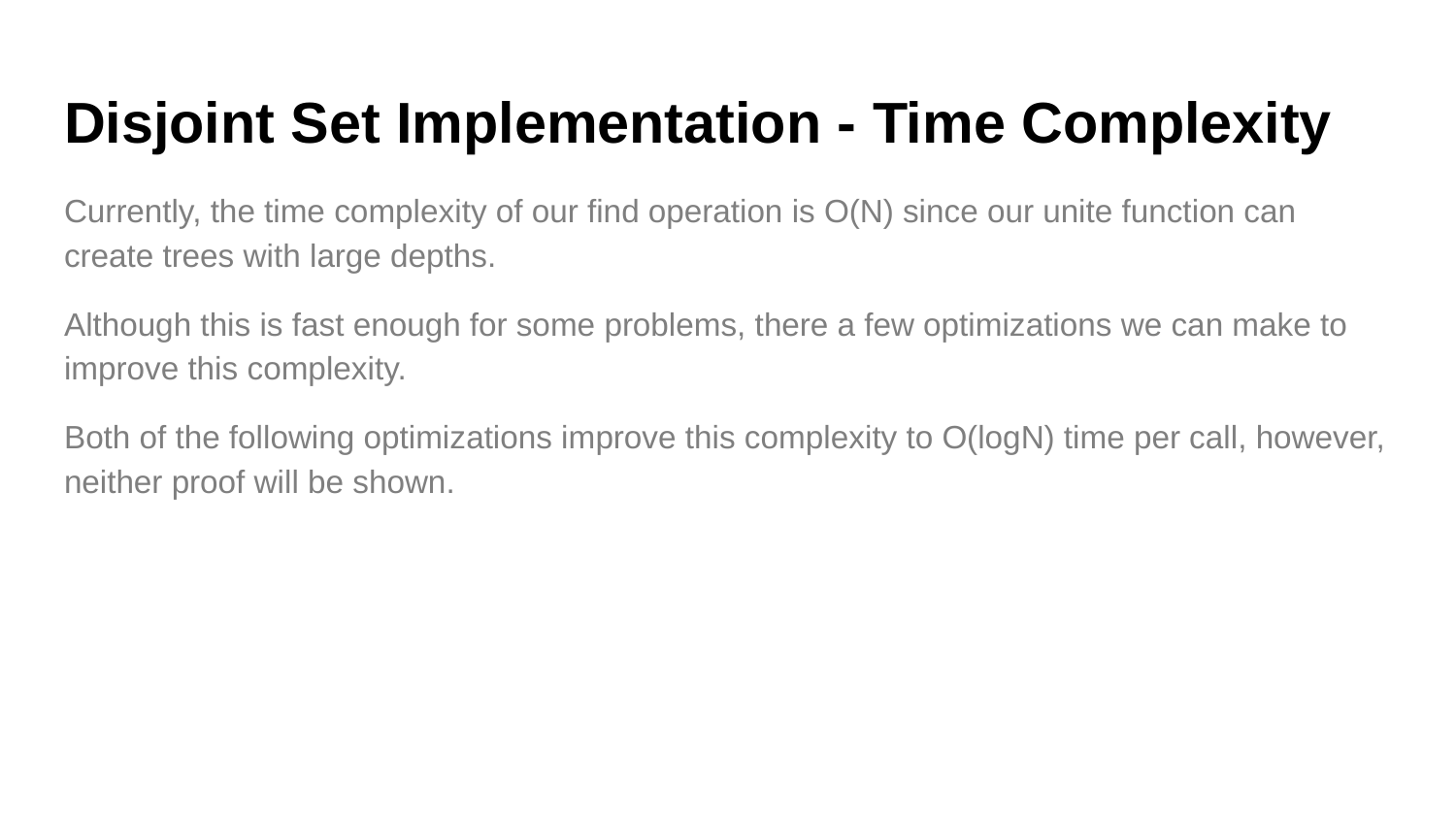

# Disjoint Set Implementation - Time Complexity

Currently, the time complexity of our find operation is O(N) since our unite function can create trees with large depths.
Although this is fast enough for some problems, there a few optimizations we can make to improve this complexity.
Both of the following optimizations improve this complexity to O(logN) time per call, however, neither proof will be shown.